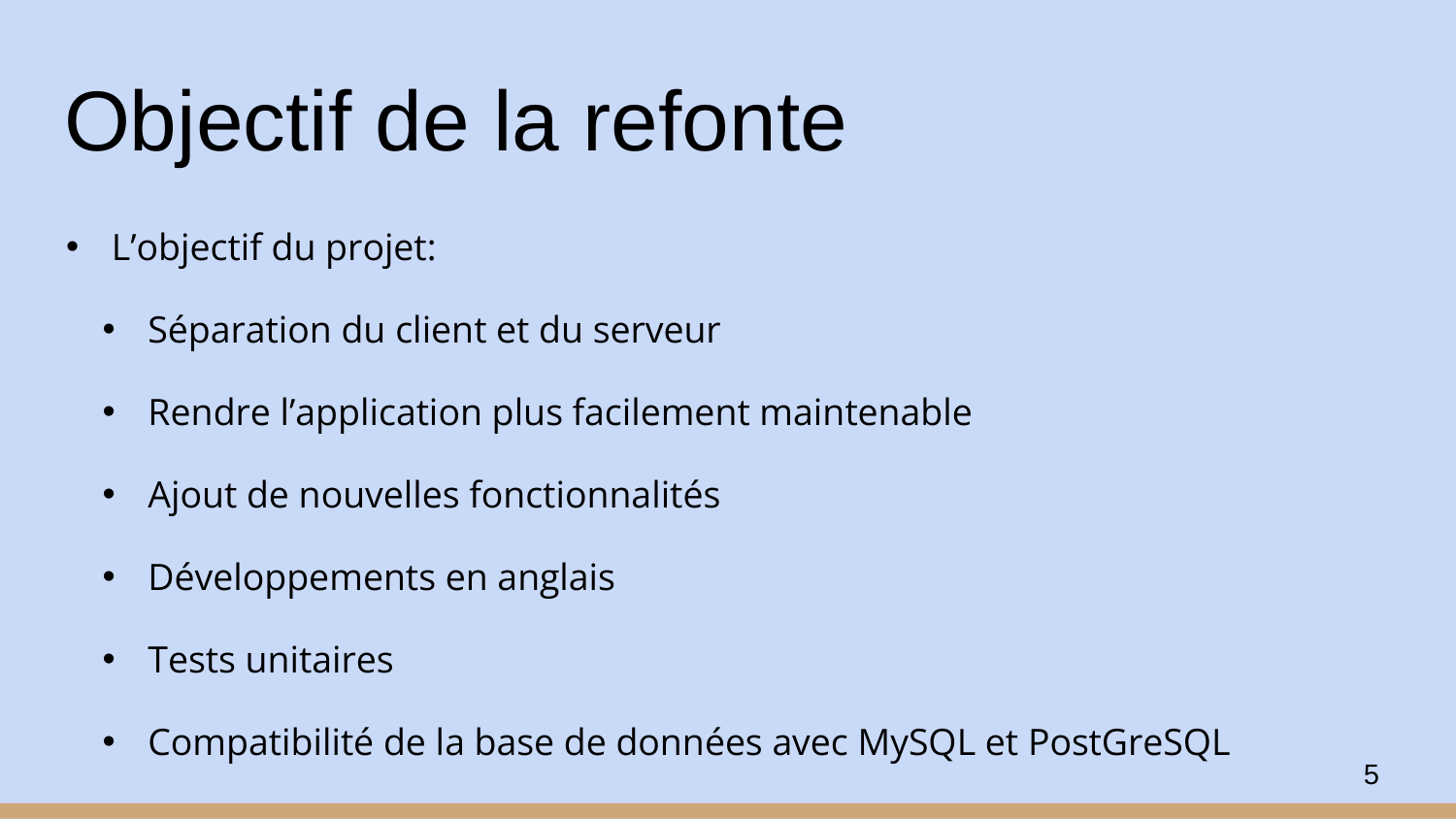

# Objectif de la refonte
L’objectif du projet:
Séparation du client et du serveur
Rendre l’application plus facilement maintenable
Ajout de nouvelles fonctionnalités
Développements en anglais
Tests unitaires
Compatibilité de la base de données avec MySQL et PostGreSQL
5